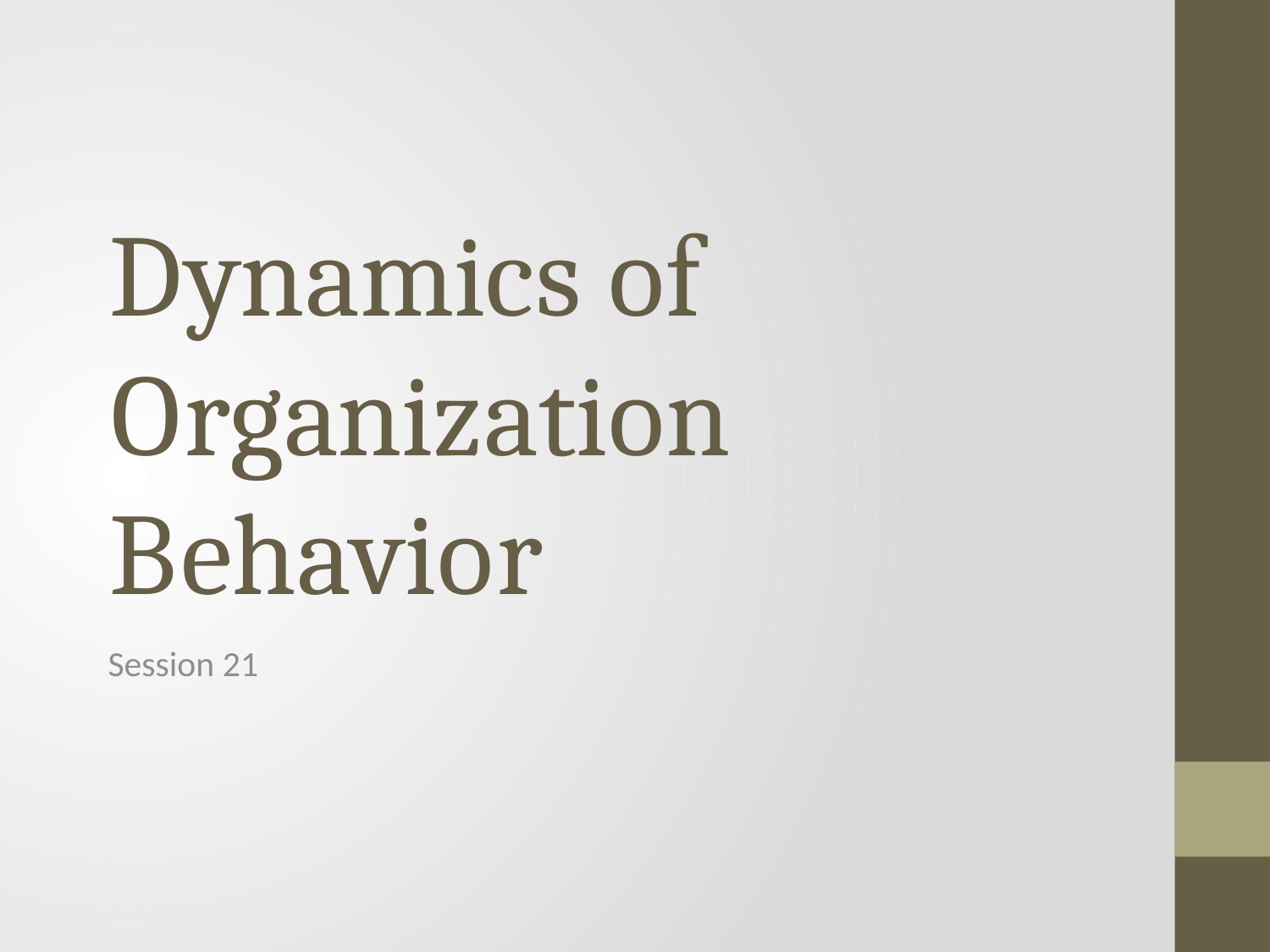

# Dynamics of Organization Behavior
Session 21